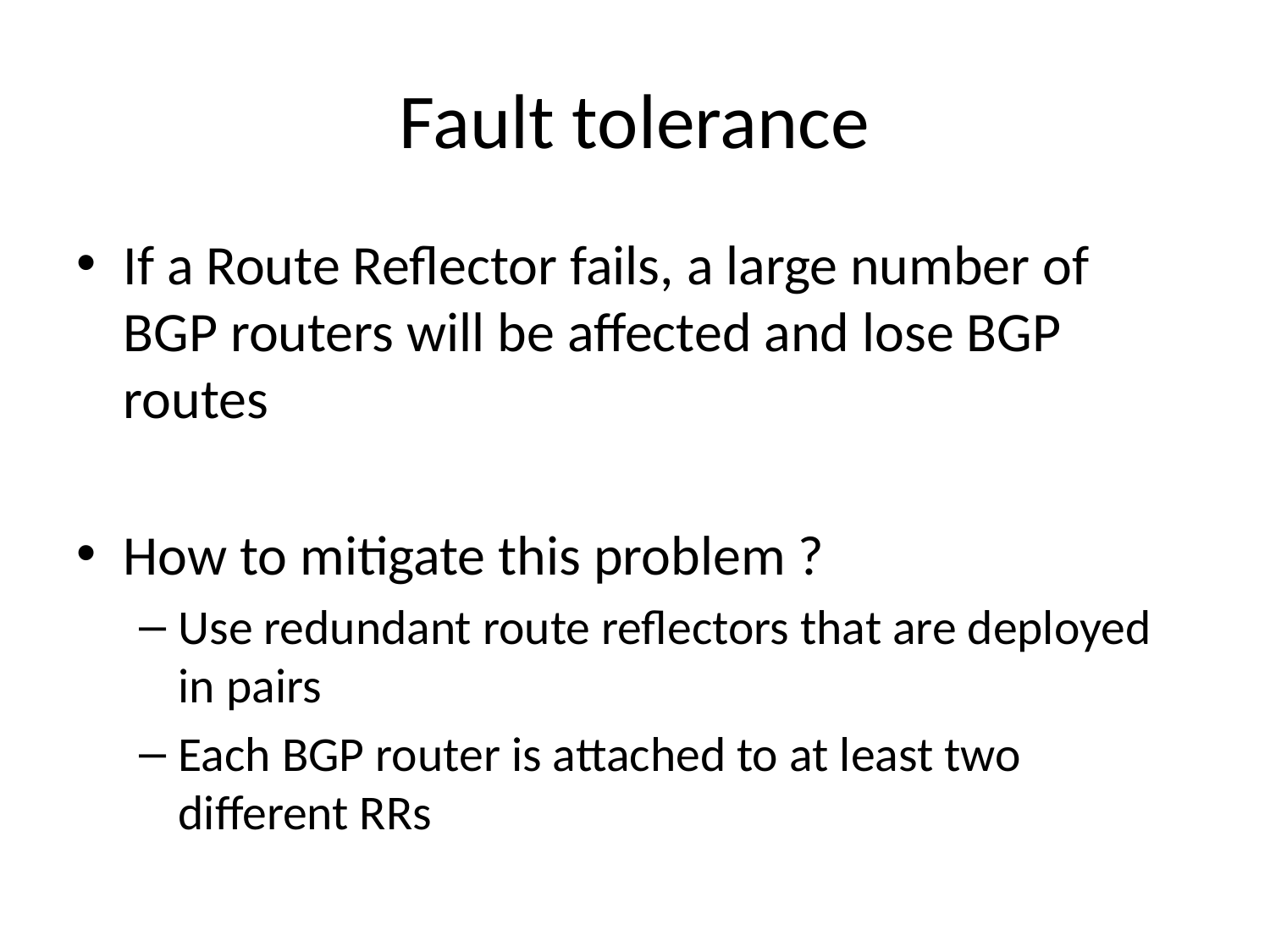

# Fault tolerance
If a Route Reflector fails, a large number of BGP routers will be affected and lose BGP routes

How to mitigate this problem ?
Use redundant route reflectors that are deployed in pairs
Each BGP router is attached to at least two different RRs